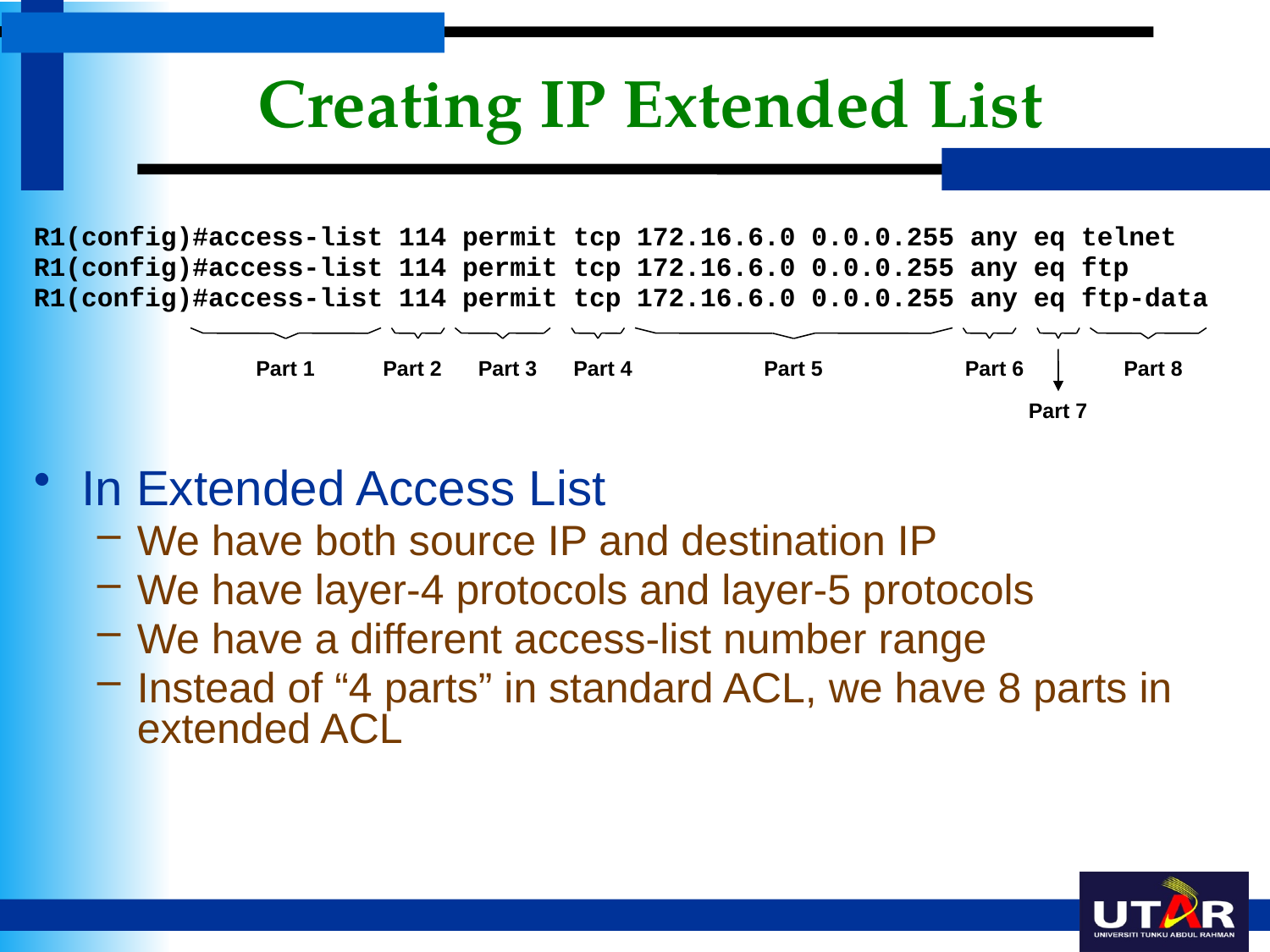

# Creating IP Extended List

R1(config)#access-list 114 permit tcp 172.16.6.0 0.0.0.255 any eq telnet
R1(config)#access-list 114 permit tcp 172.16.6.0 0.0.0.255 any eq ftp
R1(config)#access-list 114 permit tcp 172.16.6.0 0.0.0.255 any eq ftp-data

In Extended Access List
We have both source IP and destination IP
We have layer-4 protocols and layer-5 protocols
We have a different access-list number range
Instead of “4 parts” in standard ACL, we have 8 parts in extended ACL

Part 1
Part 2
Part 3
Part 4
Part 5
Part 6

Part 8
Part 7